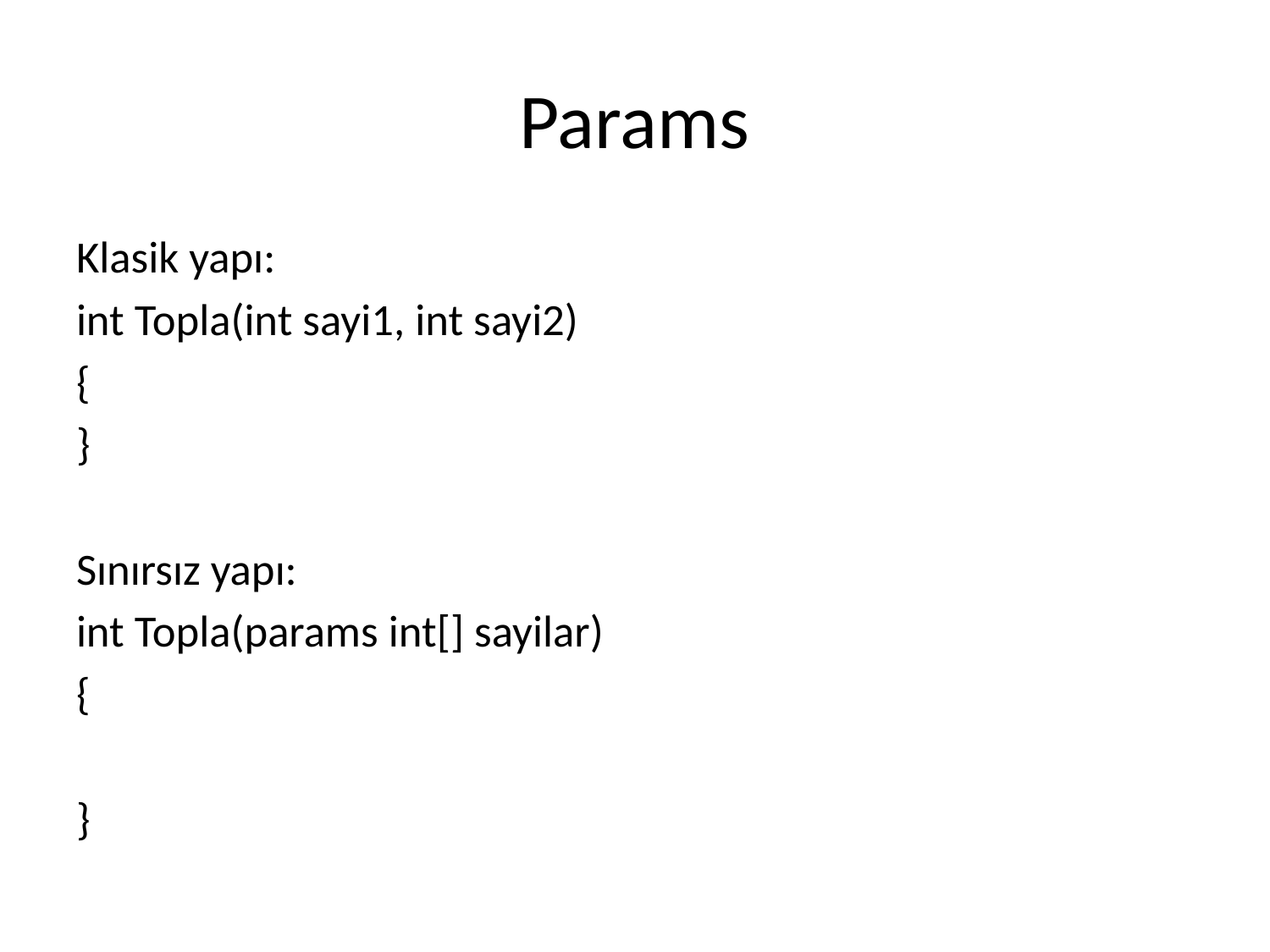

# Params
Klasik yapı:
int Topla(int sayi1, int sayi2)
{
}

Sınırsız yapı:
int Topla(params int[] sayilar)
{

}